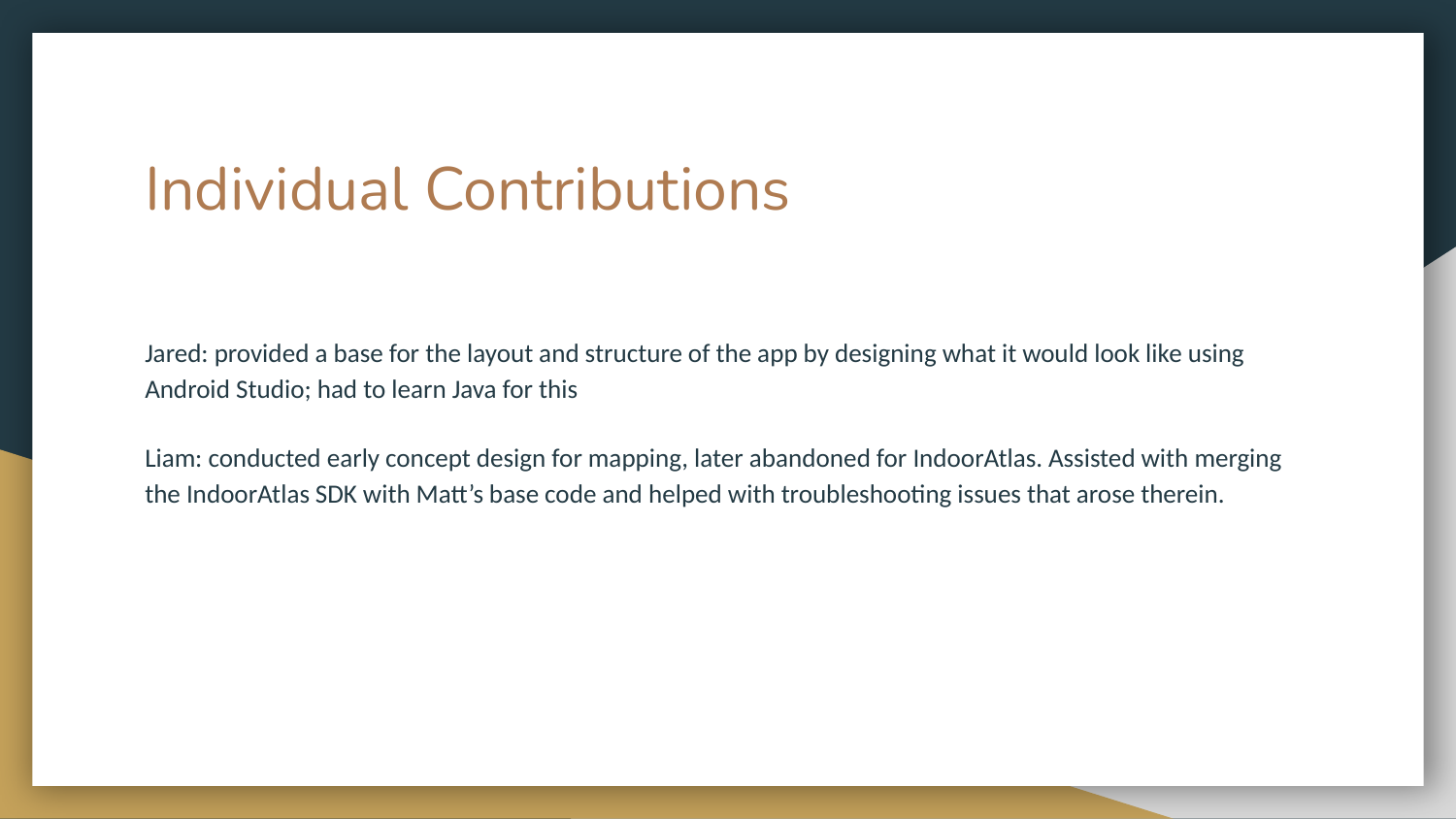

# Individual Contributions
Jared: provided a base for the layout and structure of the app by designing what it would look like using Android Studio; had to learn Java for this
Liam: conducted early concept design for mapping, later abandoned for IndoorAtlas. Assisted with merging the IndoorAtlas SDK with Matt’s base code and helped with troubleshooting issues that arose therein.